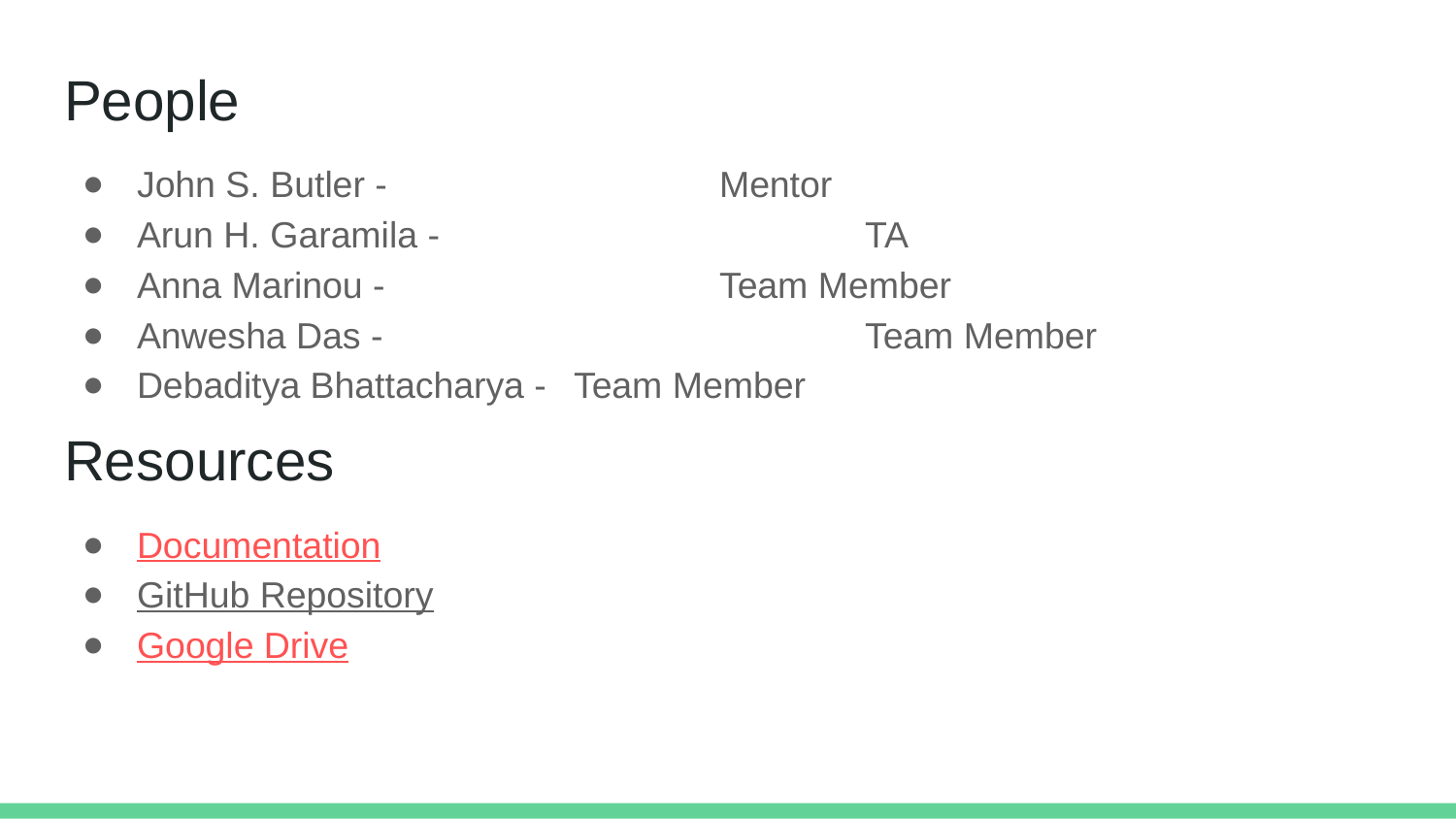

# People
John S. Butler - 			Mentor
Arun H. Garamila - 			TA
Anna Marinou - 			Team Member
Anwesha Das - 				Team Member
Debaditya Bhattacharya - 	Team Member

Resources
Documentation
GitHub Repository
Google Drive